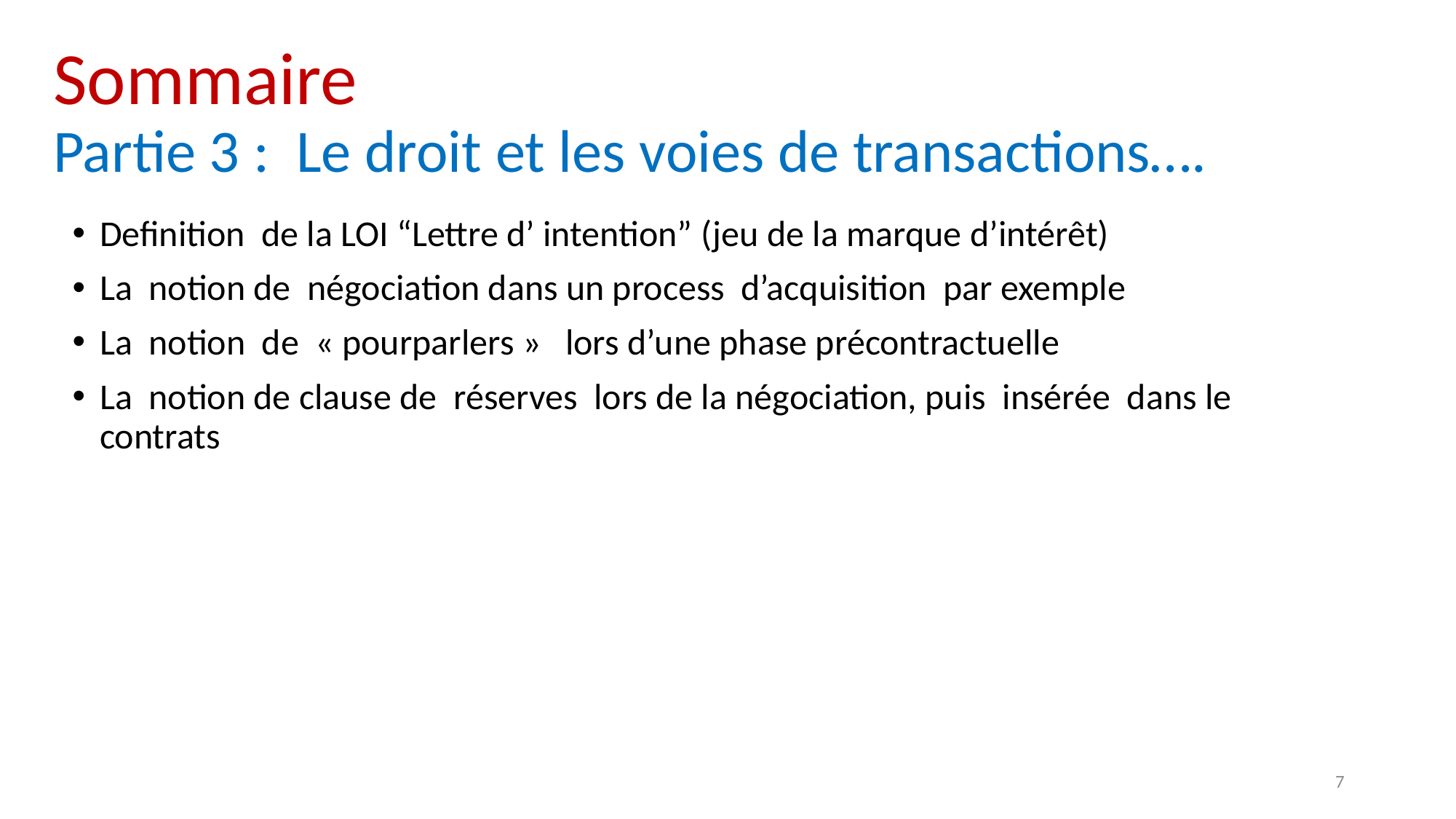

Sommaire
Partie 3 :  Le droit et les voies de transactions….
Definition  de la LOI “Lettre d’ intention” (jeu de la marque d’intérêt)
La  notion de  négociation dans un process  d’acquisition  par exemple
La  notion  de  « pourparlers »   lors d’une phase précontractuelle
La  notion de clause de  réserves  lors de la négociation, puis  insérée  dans le contrats

7